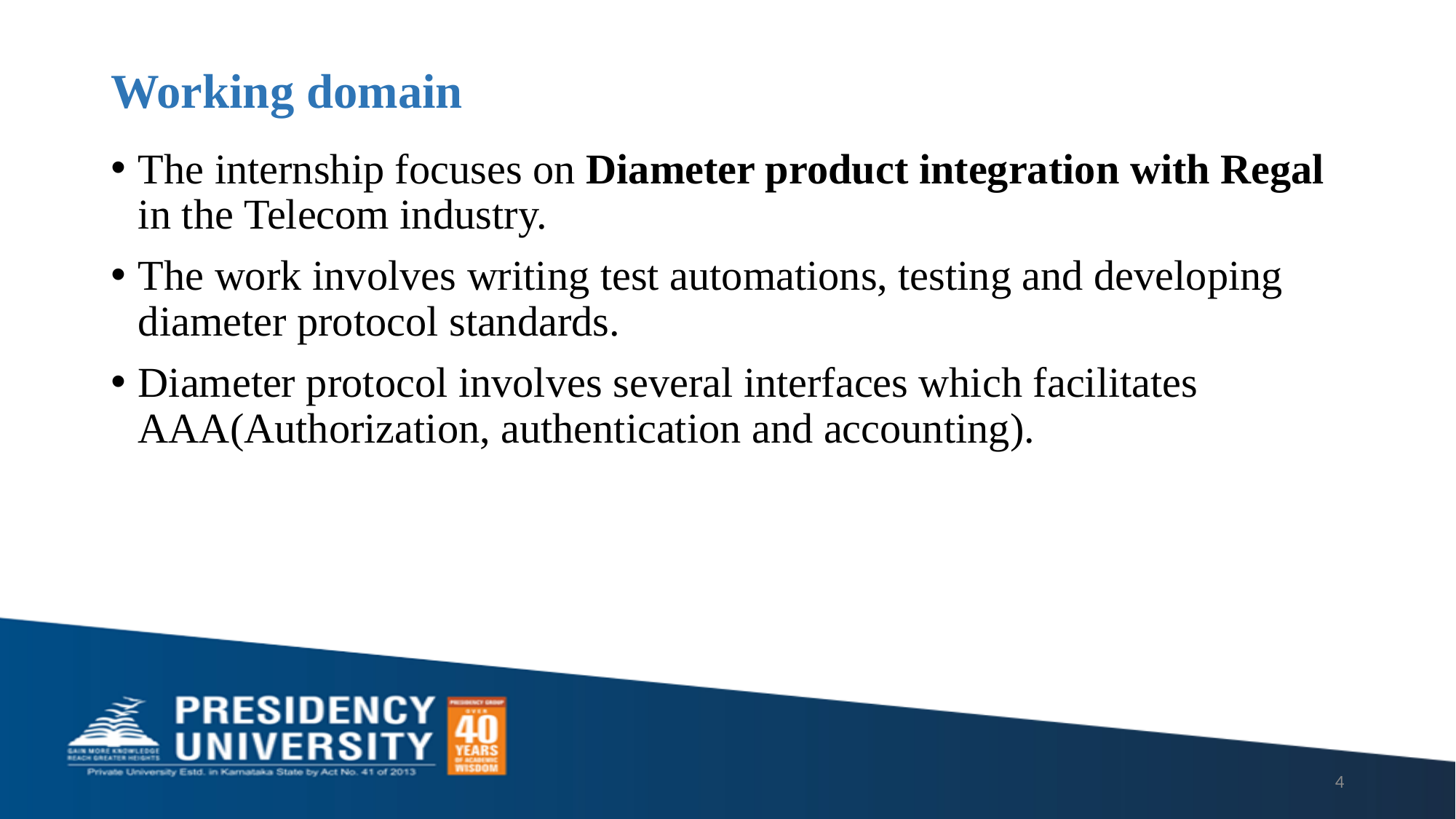

# Working domain
The internship focuses on Diameter product integration with Regal in the Telecom industry.
The work involves writing test automations, testing and developing diameter protocol standards.
Diameter protocol involves several interfaces which facilitates AAA(Authorization, authentication and accounting).
4